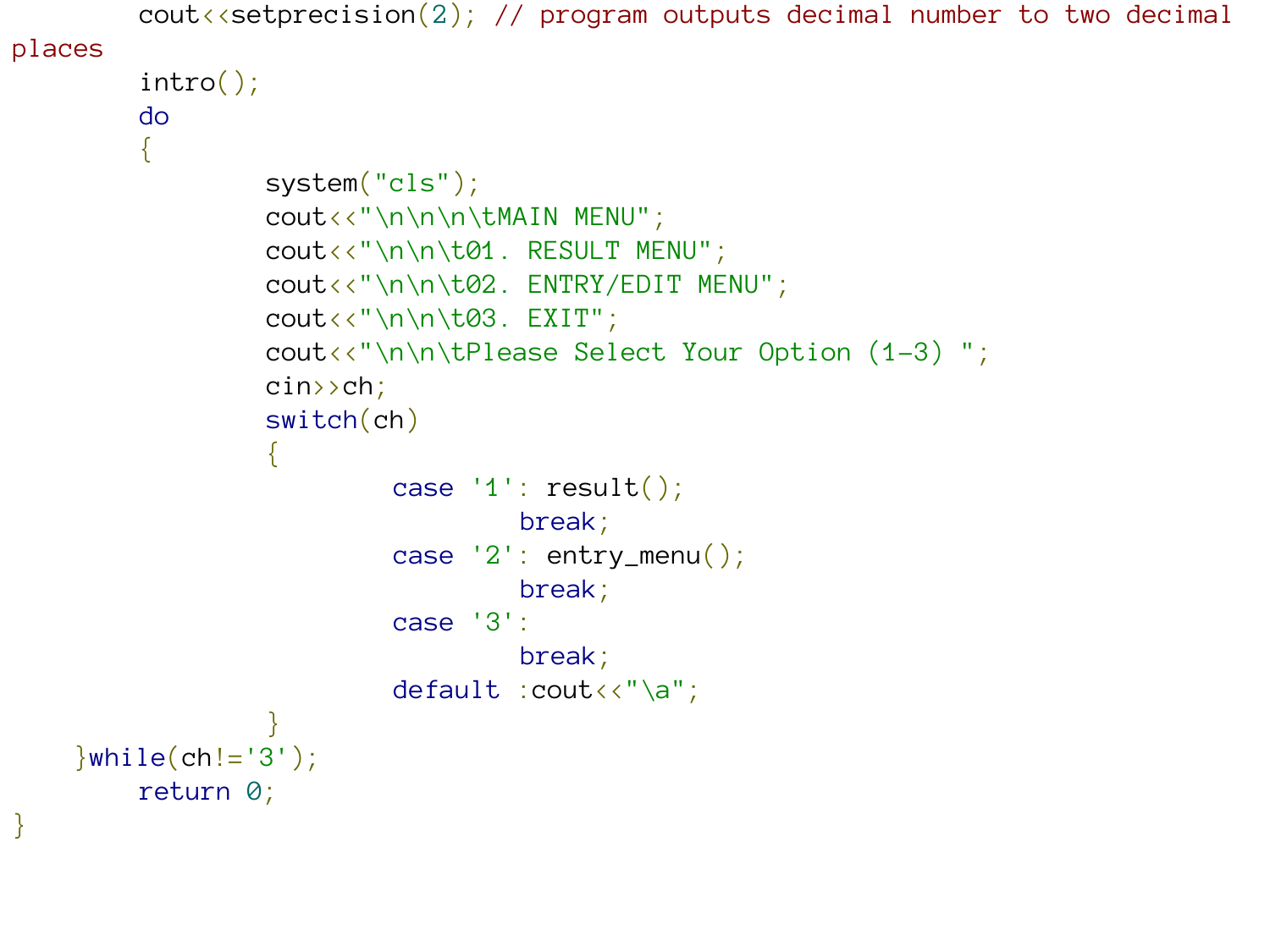

//    	THE MAIN FUNCTION OF PROGRAM
int main()
{
	char ch;
	cout.setf(ios::fixed|ios::showpoint);
	cout<<setprecision(2); // program outputs decimal number to two decimal places
	intro();
	do
	{
		system("cls");
		cout<<"\n\n\n\tMAIN MENU";
		cout<<"\n\n\t01. RESULT MENU";
		cout<<"\n\n\t02. ENTRY/EDIT MENU";
		cout<<"\n\n\t03. EXIT";
		cout<<"\n\n\tPlease Select Your Option (1-3) ";
		cin>>ch;
		switch(ch)
		{
			case '1': result();
				break;
			case '2': entry_menu();
				break;
			case '3':
				break;
			default :cout<<"\a";
		}
    }while(ch!='3');
	return 0;
}